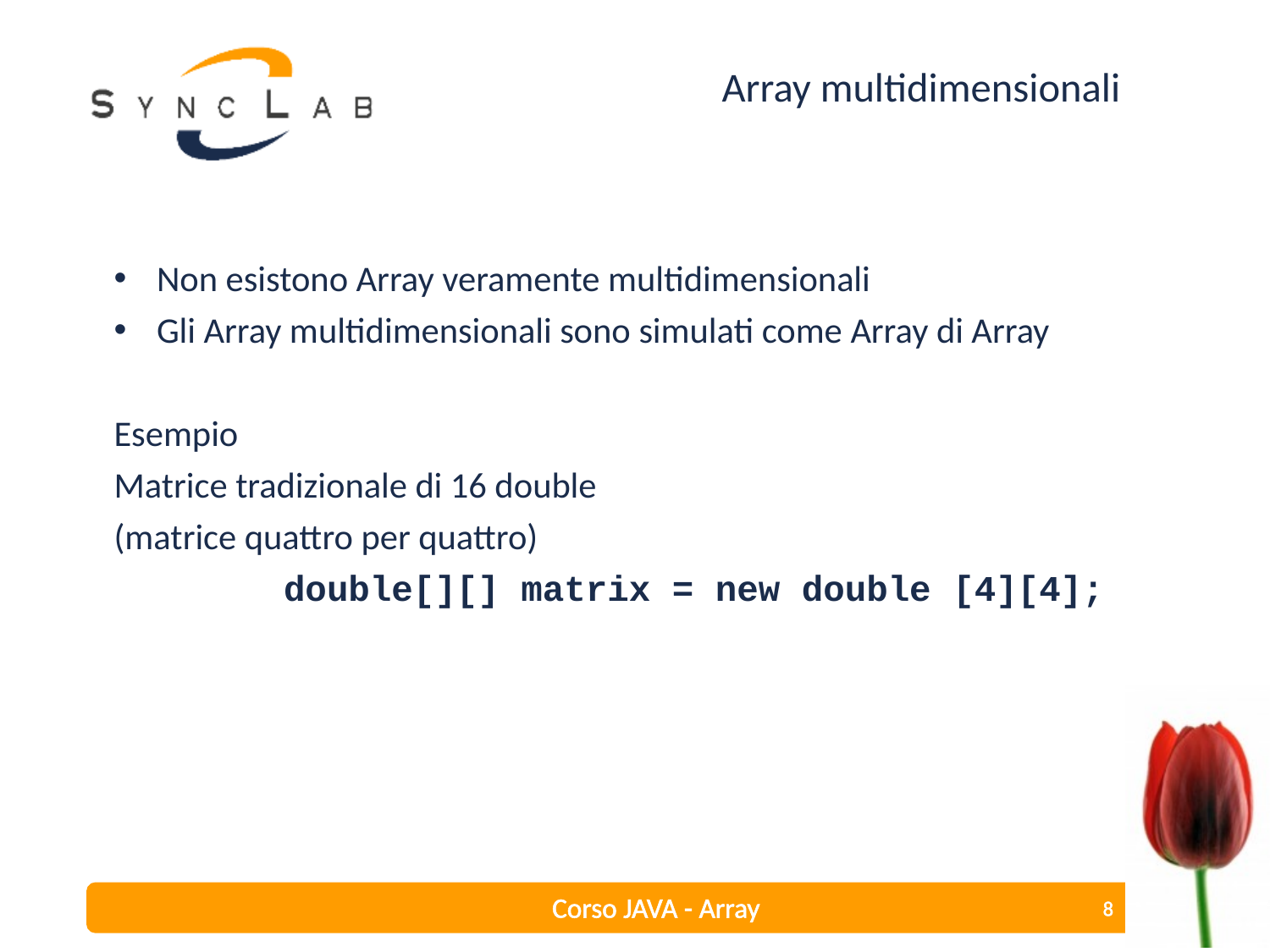

# Array multidimensionali
Non esistono Array veramente multidimensionali
Gli Array multidimensionali sono simulati come Array di Array

Esempio
Matrice tradizionale di 16 double
(matrice quattro per quattro)
		double[][] matrix = new double [4][4];

Corso JAVA - Array
8